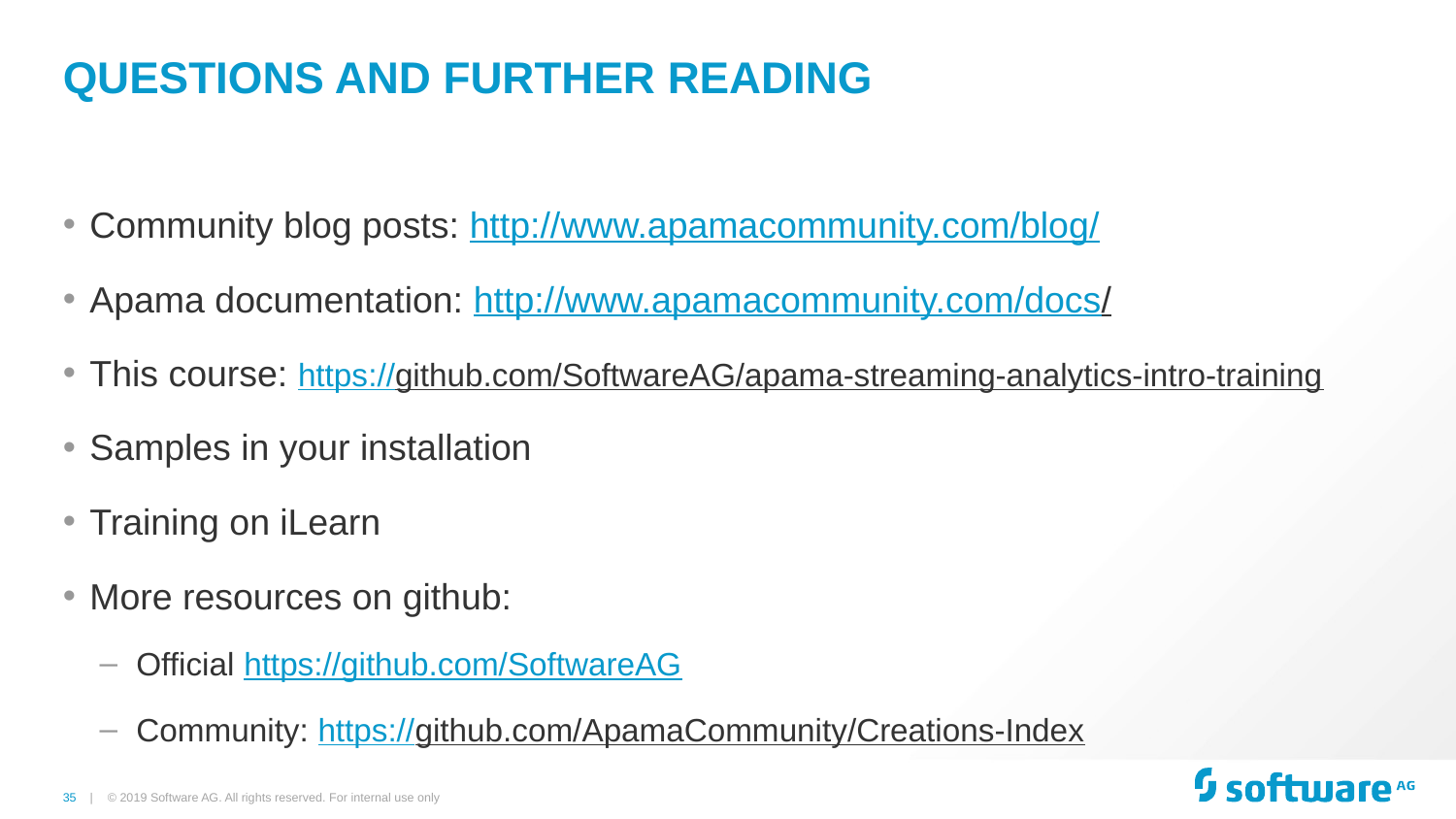

# Questions and Further Reading

Community blog posts: http://www.apamacommunity.com/blog/
Apama documentation: http://www.apamacommunity.com/docs/
This course: https://github.com/SoftwareAG/apama-streaming-analytics-intro-training
Samples in your installation
Training on iLearn
More resources on github:
Official https://github.com/SoftwareAG
Community: https://github.com/ApamaCommunity/Creations-Index
© 2019 Software AG. All rights reserved. For internal use only